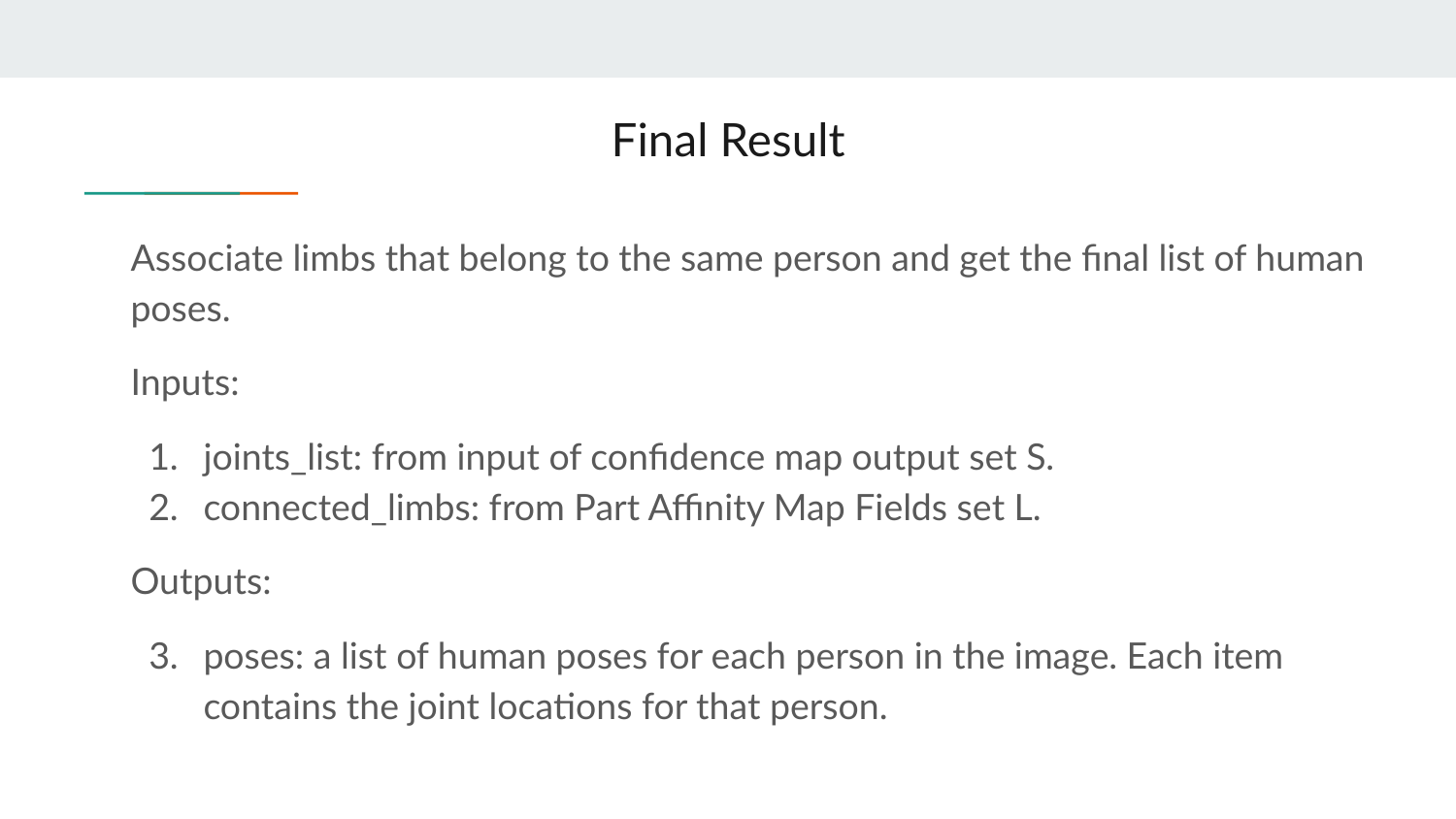

# Final Result
Associate limbs that belong to the same person and get the final list of human poses.
Inputs:
joints_list: from input of confidence map output set S.
connected_limbs: from Part Affinity Map Fields set L.
Outputs:
poses: a list of human poses for each person in the image. Each item contains the joint locations for that person.